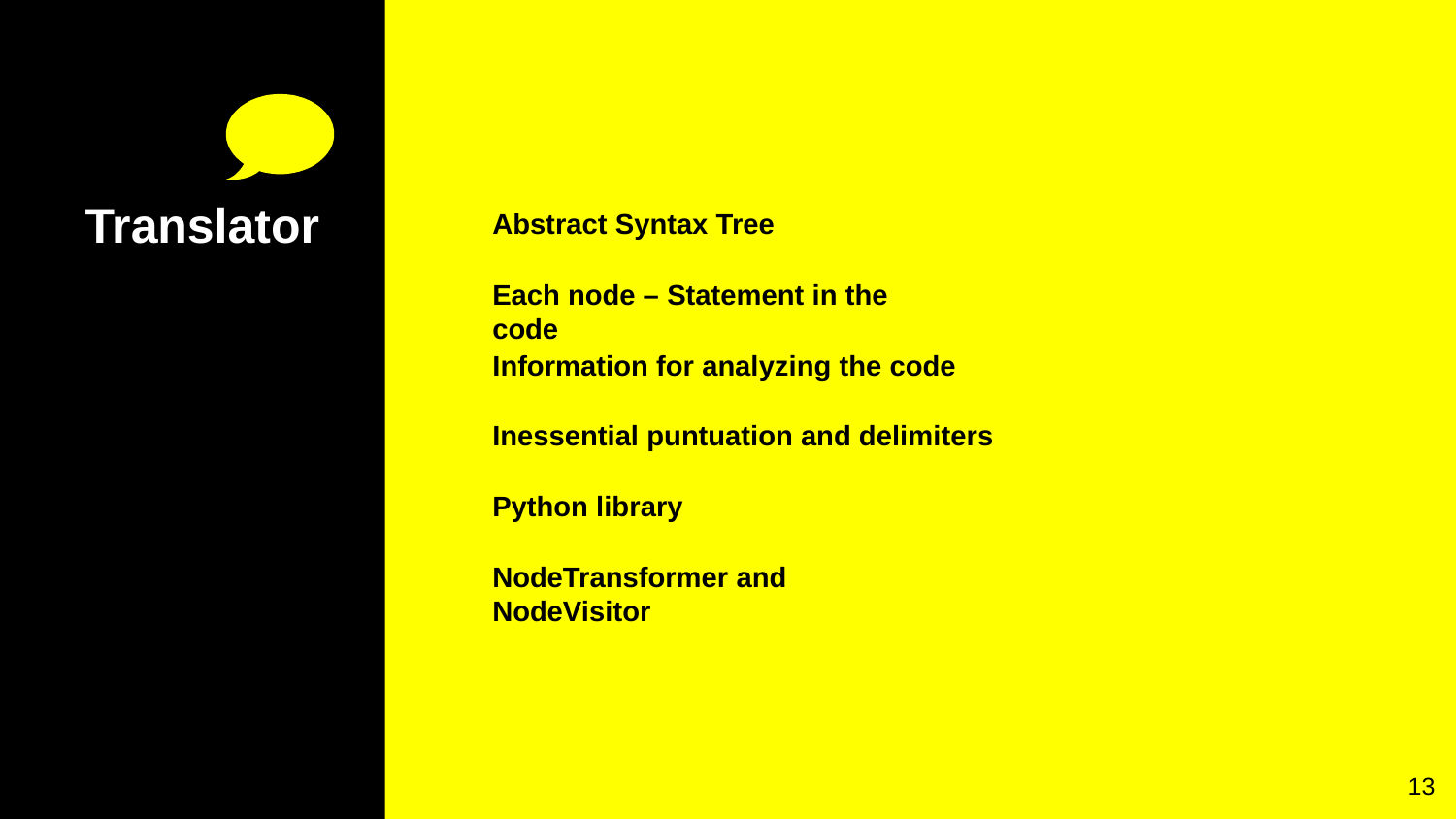

# Translator
Abstract Syntax Tree

Each node – Statement in the code

Information for analyzing the code
Inessential puntuation and delimiters

Python library

NodeTransformer and NodeVisitor

13